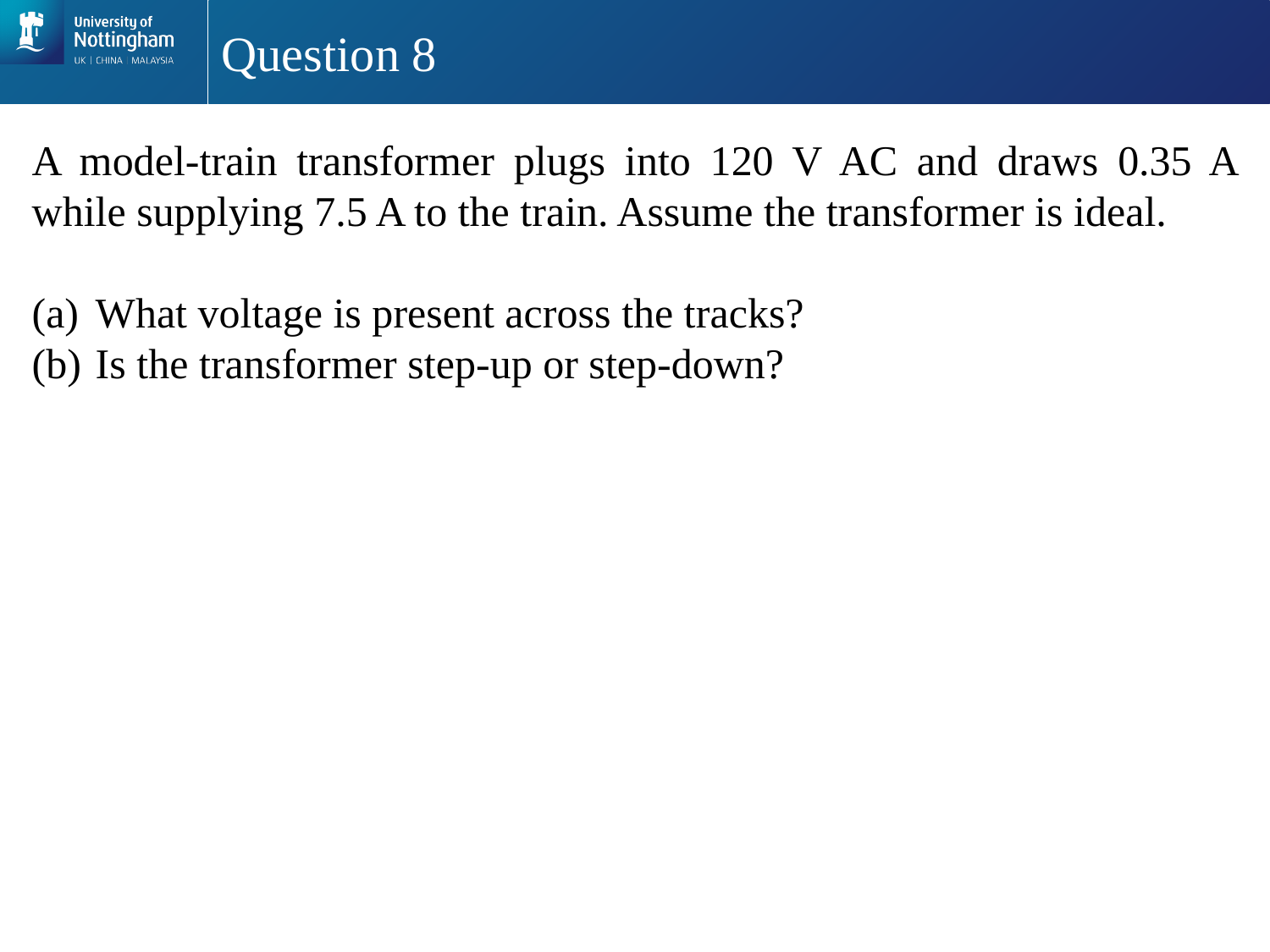

# Question 8
A model-train transformer plugs into 120 V AC and draws 0.35 A while supplying 7.5 A to the train. Assume the transformer is ideal.

What voltage is present across the tracks?
Is the transformer step-up or step-down?